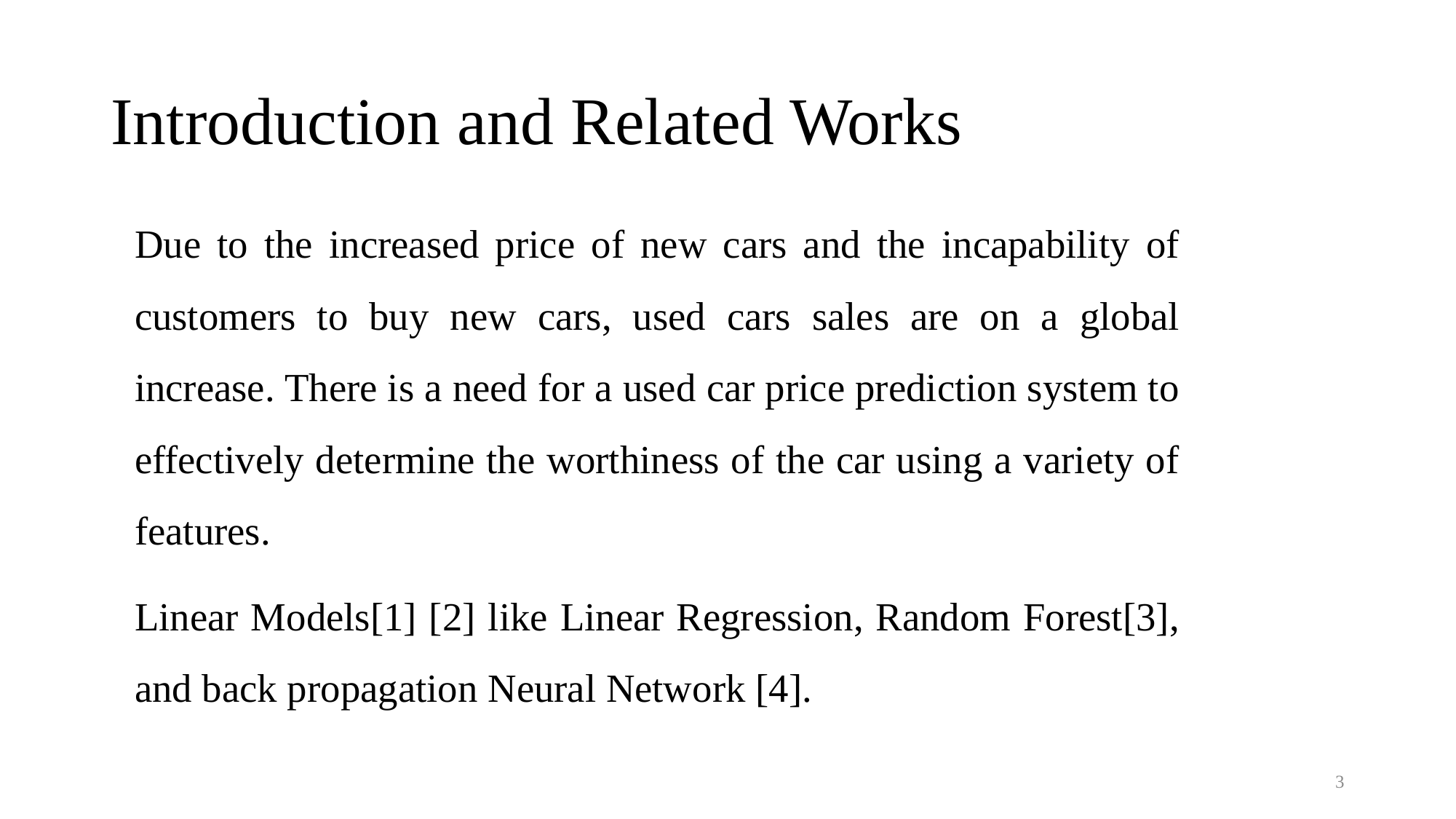

# Introduction and Related Works
Due to the increased price of new cars and the incapability of customers to buy new cars, used cars sales are on a global increase. There is a need for a used car price prediction system to effectively determine the worthiness of the car using a variety of features.
Linear Models[1] [2] like Linear Regression, Random Forest[3], and back propagation Neural Network [4].

3